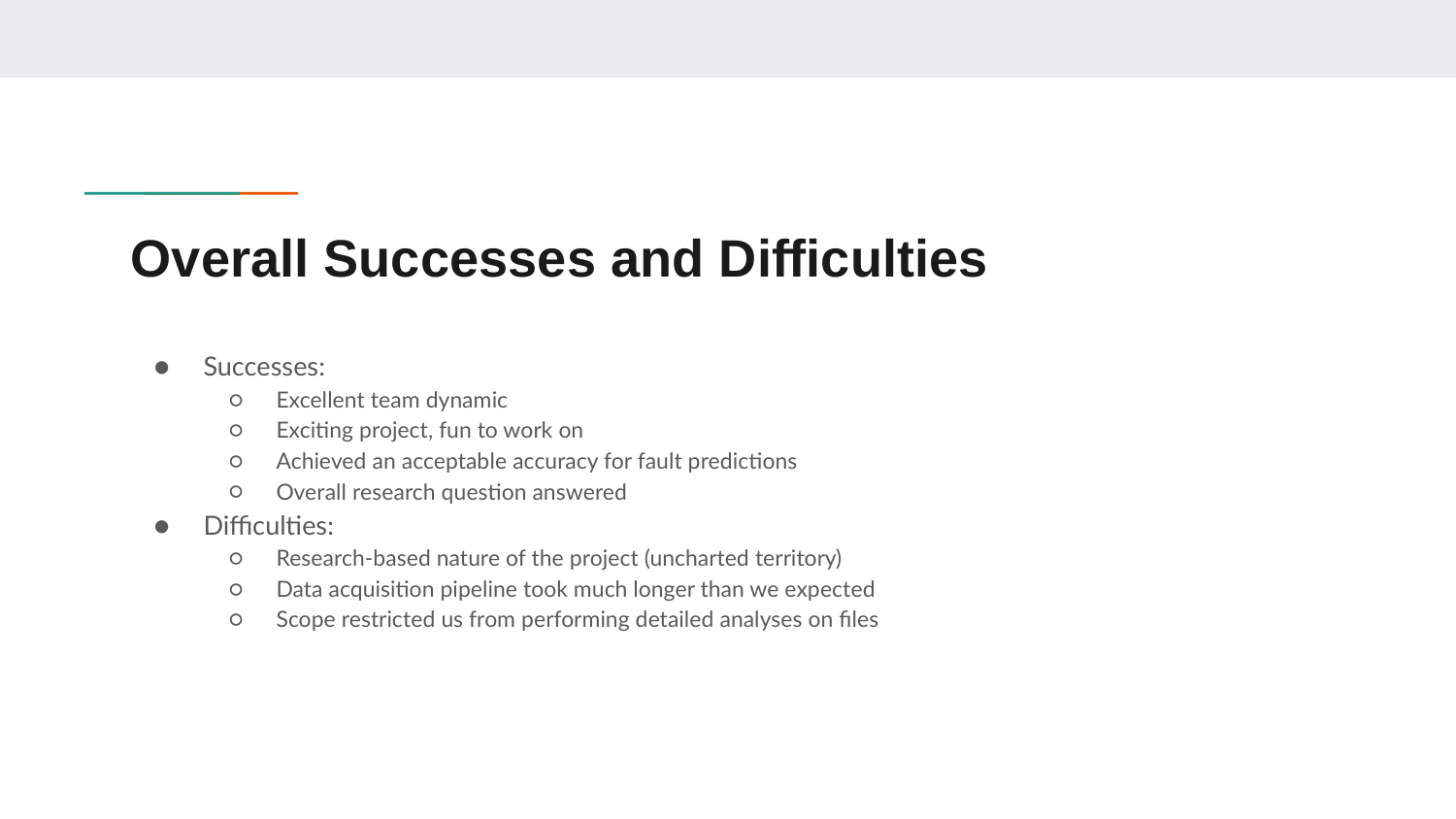

# Overall Successes and Difficulties
Successes:
Excellent team dynamic
Exciting project, fun to work on
Achieved an acceptable accuracy for fault predictions
Overall research question answered
Difficulties:
Research-based nature of the project (uncharted territory)
Data acquisition pipeline took much longer than we expected
Scope restricted us from performing detailed analyses on files